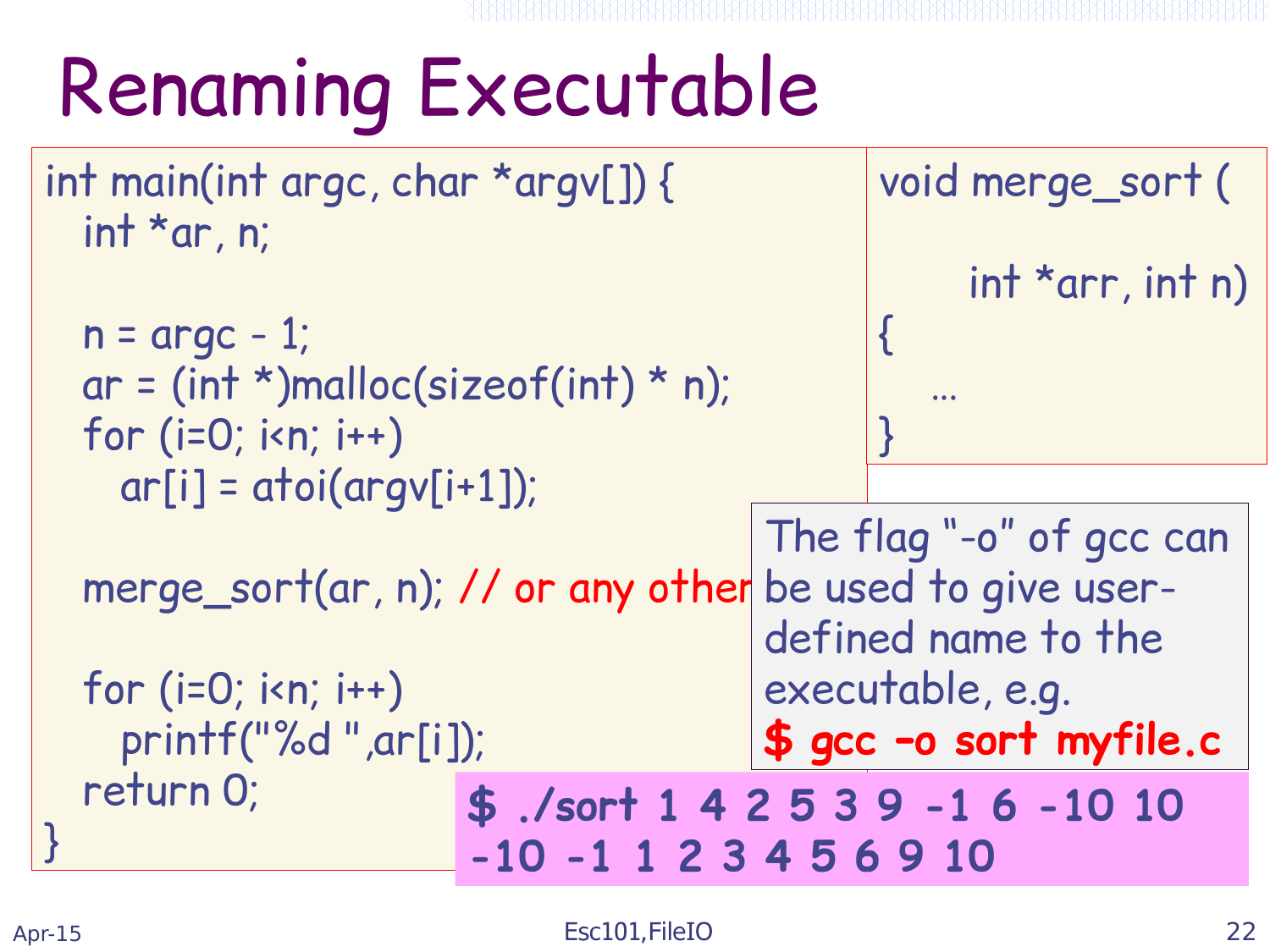

# Renaming Executable
int main(int argc, char *argv[]) {
   int *ar, n;

   n = argc - 1;
   ar = (int *)malloc(sizeof(int) * n);
   for (i=0; i<n; i++)
      ar[i] = atoi(argv[i+1]);

   merge_sort(ar, n); // or any other sort

   for (i=0; i<n; i++)
      printf("%d ",ar[i]);
   return 0;
}
void merge_sort (
       int *arr, int n)
{
    …
}
The flag “-o” of gcc can be used to give user-defined name to the executable, e.g.
$ gcc –o sort myfile.c
$ ./sort 1 4 2 5 3 9 -1 6 -10 10
-10 -1 1 2 3 4 5 6 9 10
Apr-15
Esc101,FileIO
22